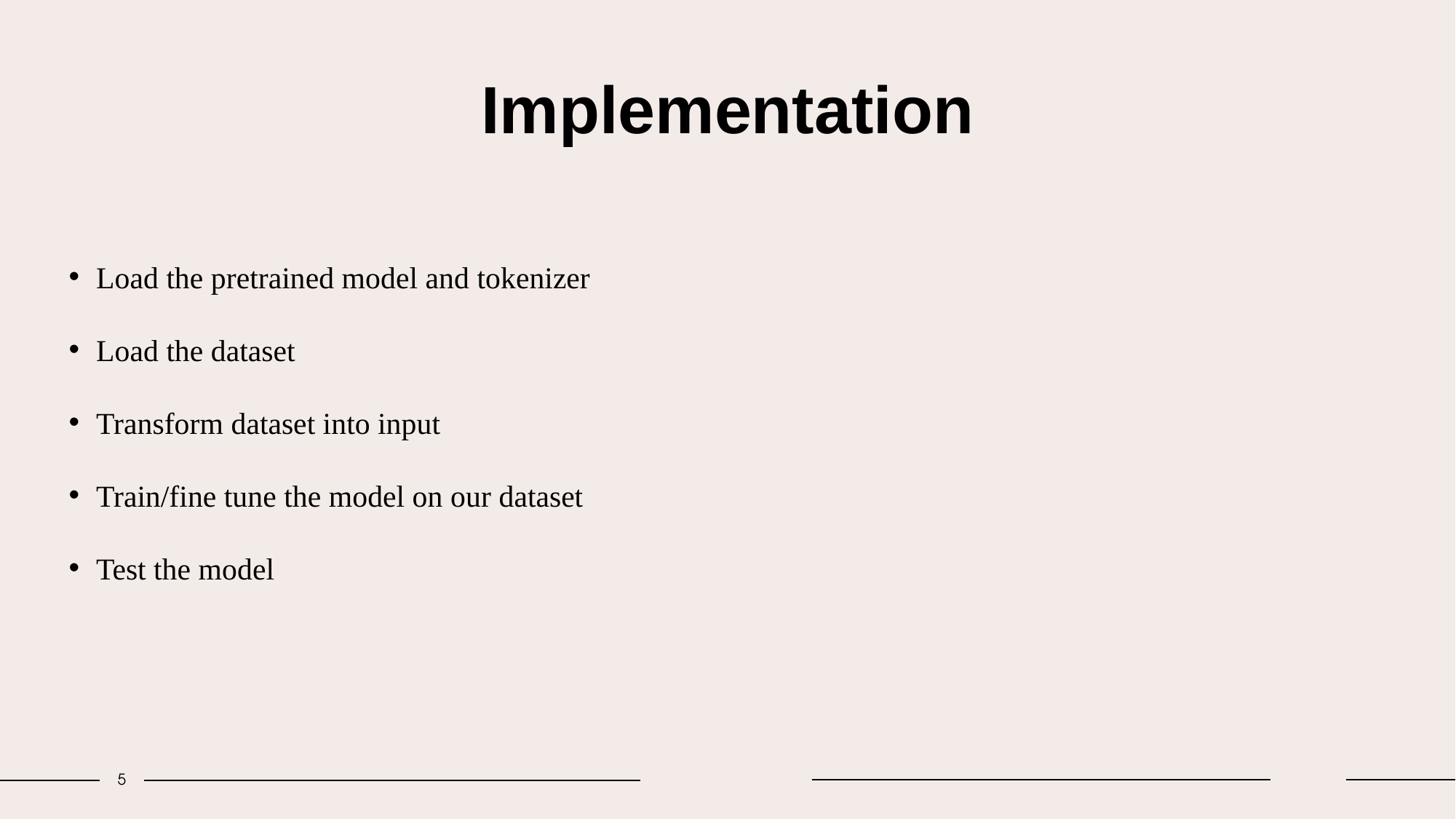

# Implementation
Load the pretrained model and tokenizer
Load the dataset
Transform dataset into input
Train/fine tune the model on our dataset
Test the model

5